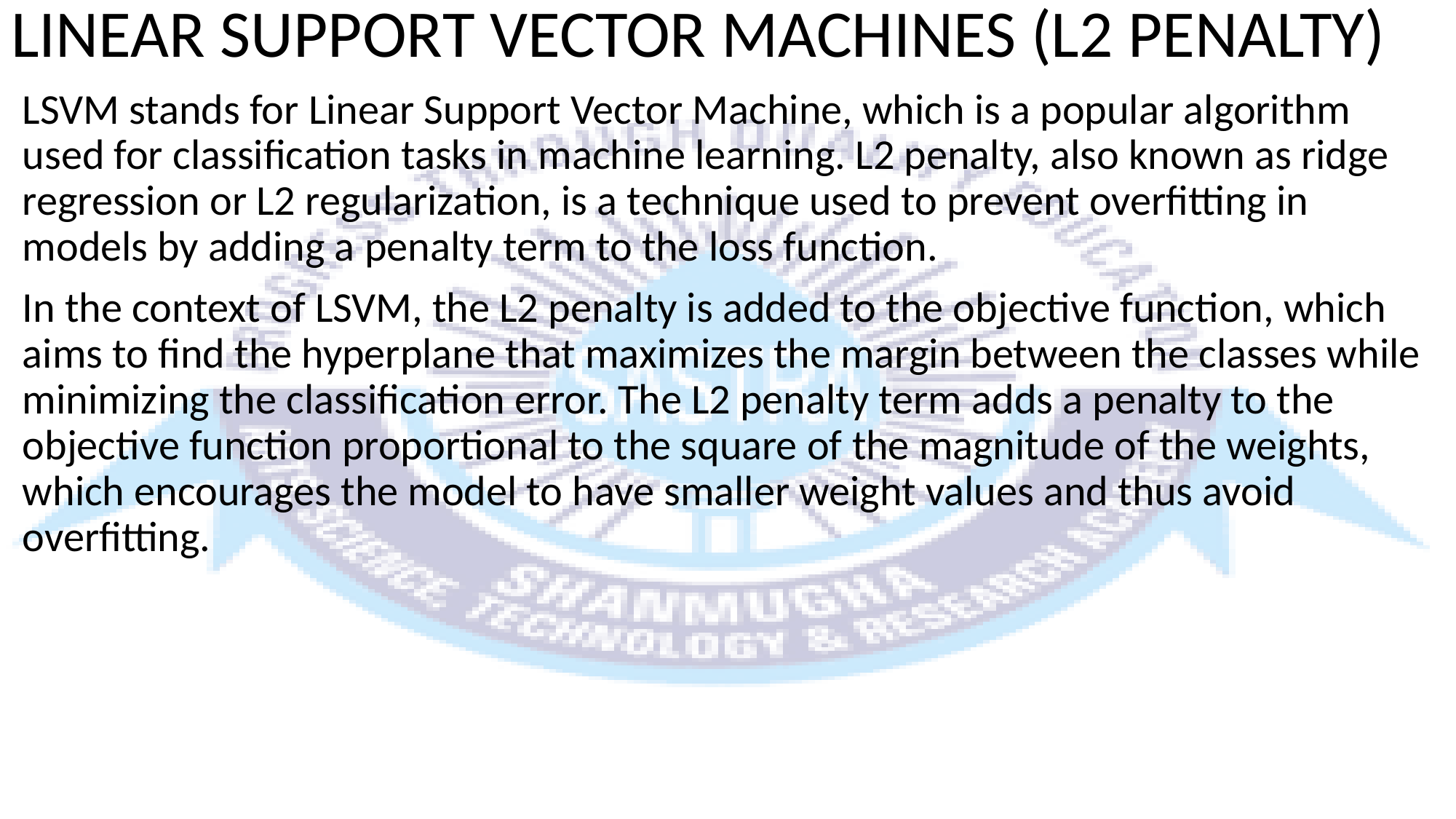

# LINEAR SUPPORT VECTOR MACHINES (L2 PENALTY)
LSVM stands for Linear Support Vector Machine, which is a popular algorithm used for classification tasks in machine learning. L2 penalty, also known as ridge regression or L2 regularization, is a technique used to prevent overfitting in models by adding a penalty term to the loss function.
In the context of LSVM, the L2 penalty is added to the objective function, which aims to find the hyperplane that maximizes the margin between the classes while minimizing the classification error. The L2 penalty term adds a penalty to the objective function proportional to the square of the magnitude of the weights, which encourages the model to have smaller weight values and thus avoid overfitting.